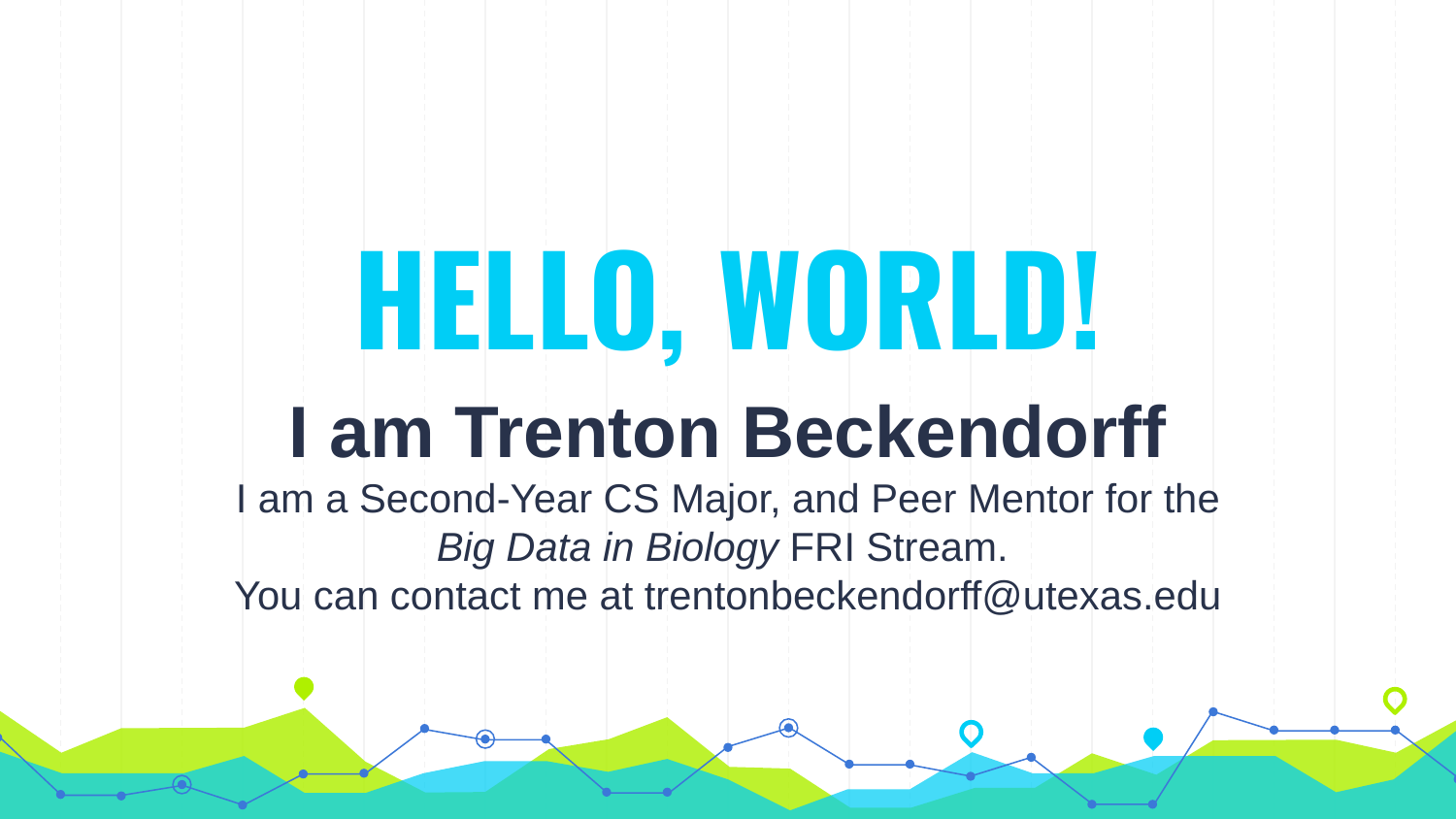

HELLO, WORLD!
I am Trenton Beckendorff
I am a Second-Year CS Major, and Peer Mentor for the Big Data in Biology FRI Stream.
You can contact me at trentonbeckendorff@utexas.edu